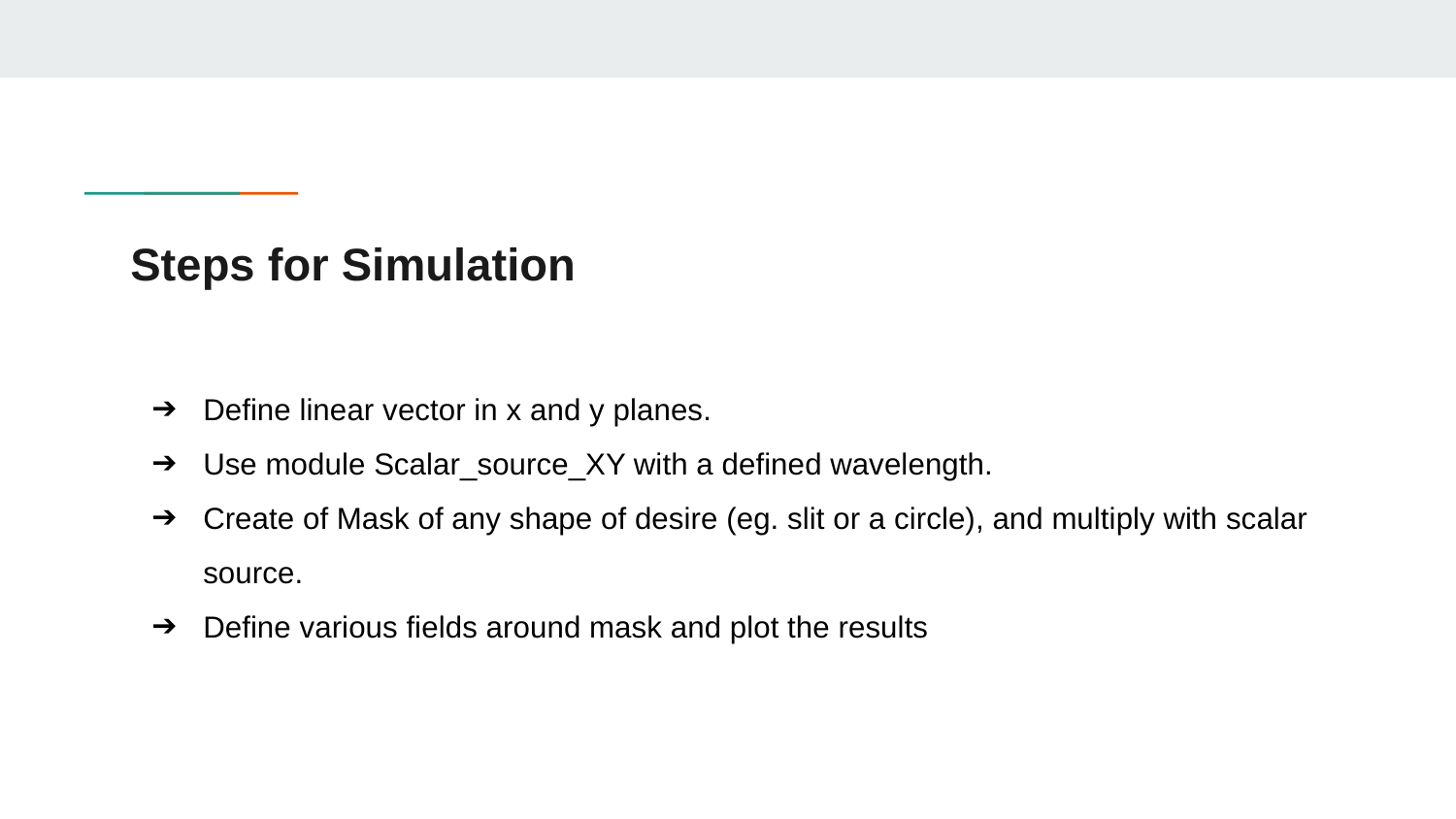

# Steps for Simulation
Define linear vector in x and y planes.
Use module Scalar_source_XY with a defined wavelength.
Create of Mask of any shape of desire (eg. slit or a circle), and multiply with scalar source.
Define various fields around mask and plot the results